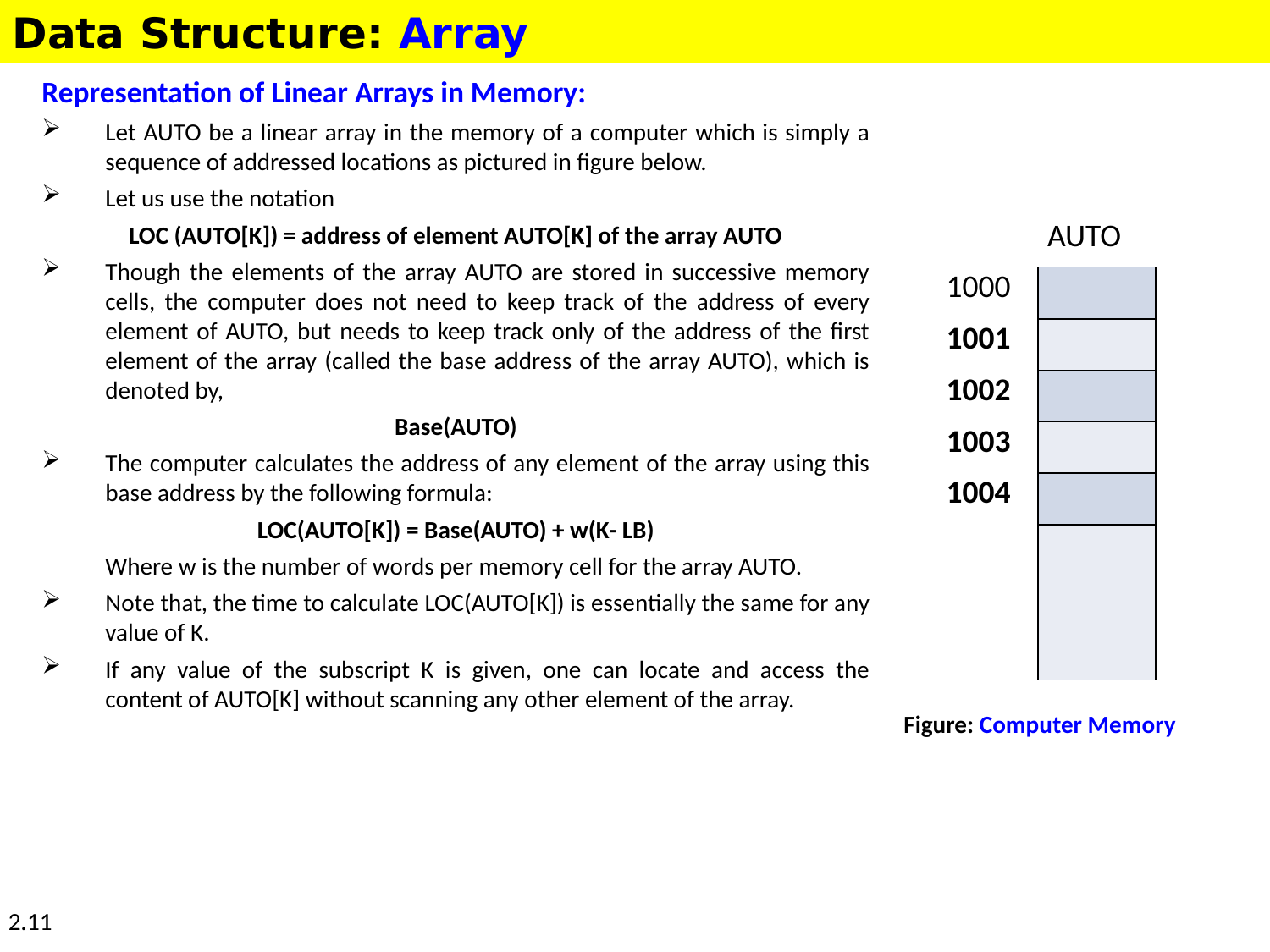

Data Structure: Array
Representation of Linear Arrays in Memory:
Let AUTO be a linear array in the memory of a computer which is simply a sequence of addressed locations as pictured in figure below.
Let us use the notation
LOC (AUTO[K]) = address of element AUTO[K] of the array AUTO
Though the elements of the array AUTO are stored in successive memory cells, the computer does not need to keep track of the address of every element of AUTO, but needs to keep track only of the address of the first element of the array (called the base address of the array AUTO), which is denoted by,
Base(AUTO)
The computer calculates the address of any element of the array using this base address by the following formula:
LOC(AUTO[K]) = Base(AUTO) + w(K- LB)
	Where w is the number of words per memory cell for the array AUTO.
Note that, the time to calculate LOC(AUTO[K]) is essentially the same for any value of K.
If any value of the subscript K is given, one can locate and access the content of AUTO[K] without scanning any other element of the array.
| AUTO |  |
| --- | --- |
| 1000 |  |
| 1001 |  |
| 1002 |  |
| 1003 |  |
| 1004 |  |
|  |  |
|  |  |
|  |  |
Figure: Computer Memory

2.11